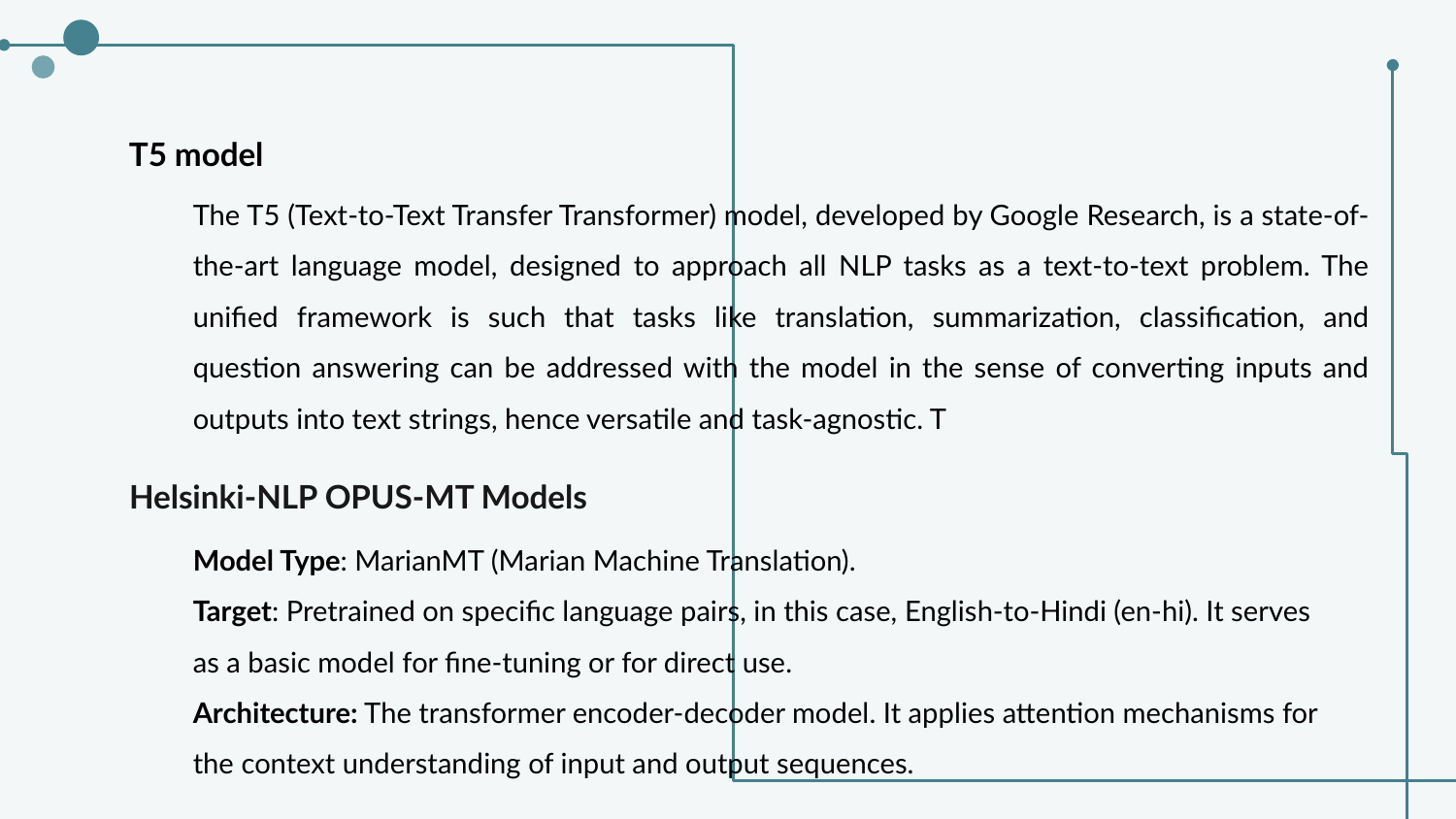

T5 model
The T5 (Text-to-Text Transfer Transformer) model, developed by Google Research, is a state-of-the-art language model, designed to approach all NLP tasks as a text-to-text problem. The unified framework is such that tasks like translation, summarization, classification, and question answering can be addressed with the model in the sense of converting inputs and outputs into text strings, hence versatile and task-agnostic. T
Helsinki-NLP OPUS-MT Models
Model Type: MarianMT (Marian Machine Translation).
Target: Pretrained on specific language pairs, in this case, English-to-Hindi (en-hi). It serves as a basic model for fine-tuning or for direct use.
Architecture: The transformer encoder-decoder model. It applies attention mechanisms for the context understanding of input and output sequences.